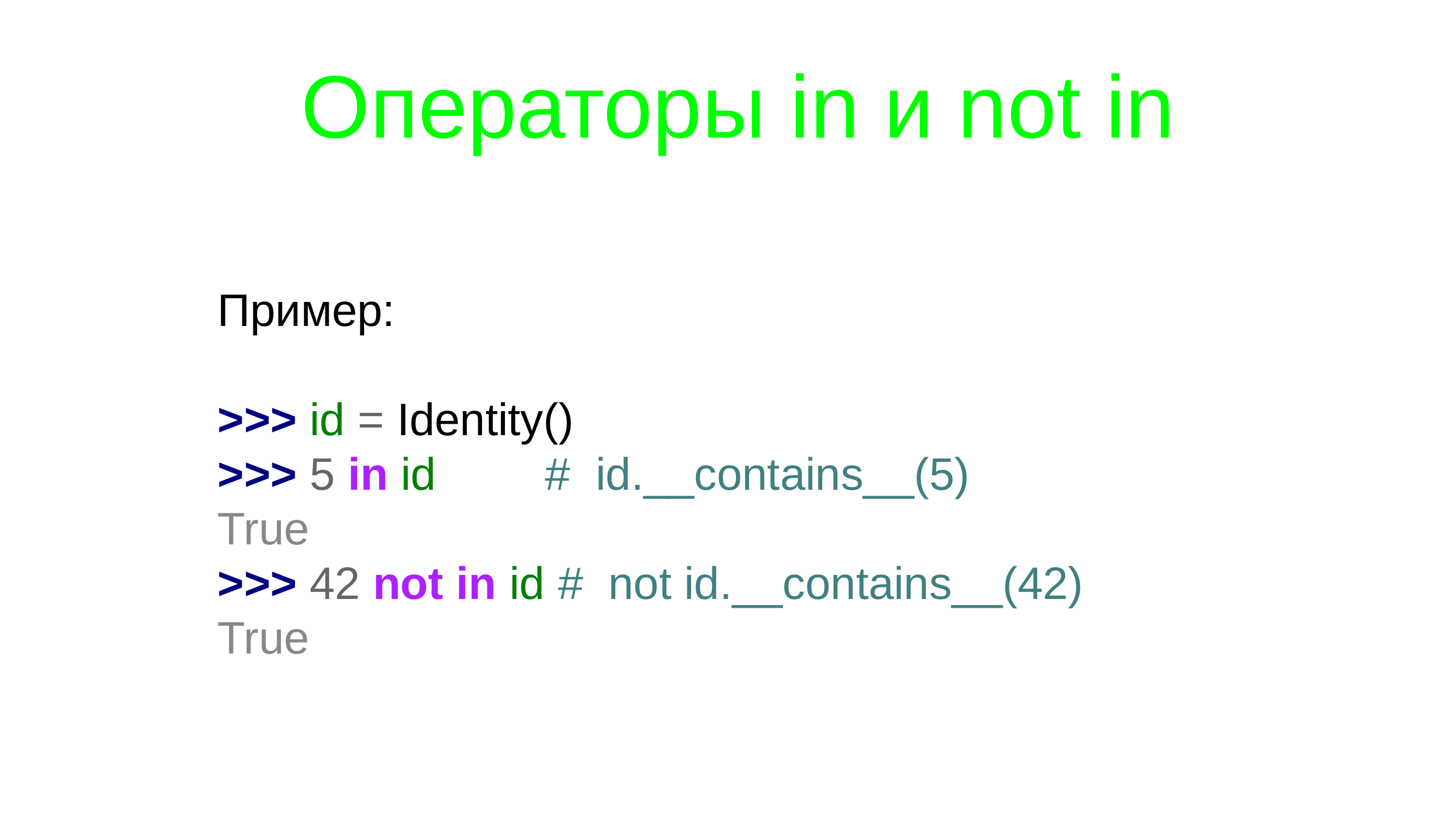

# Операторы in и not in
Пример:

>>> id = Identity()
>>> 5 in id 		#  id.__contains__(5)
True
>>> 42 not in id	 #  not id.__contains__(42)
True